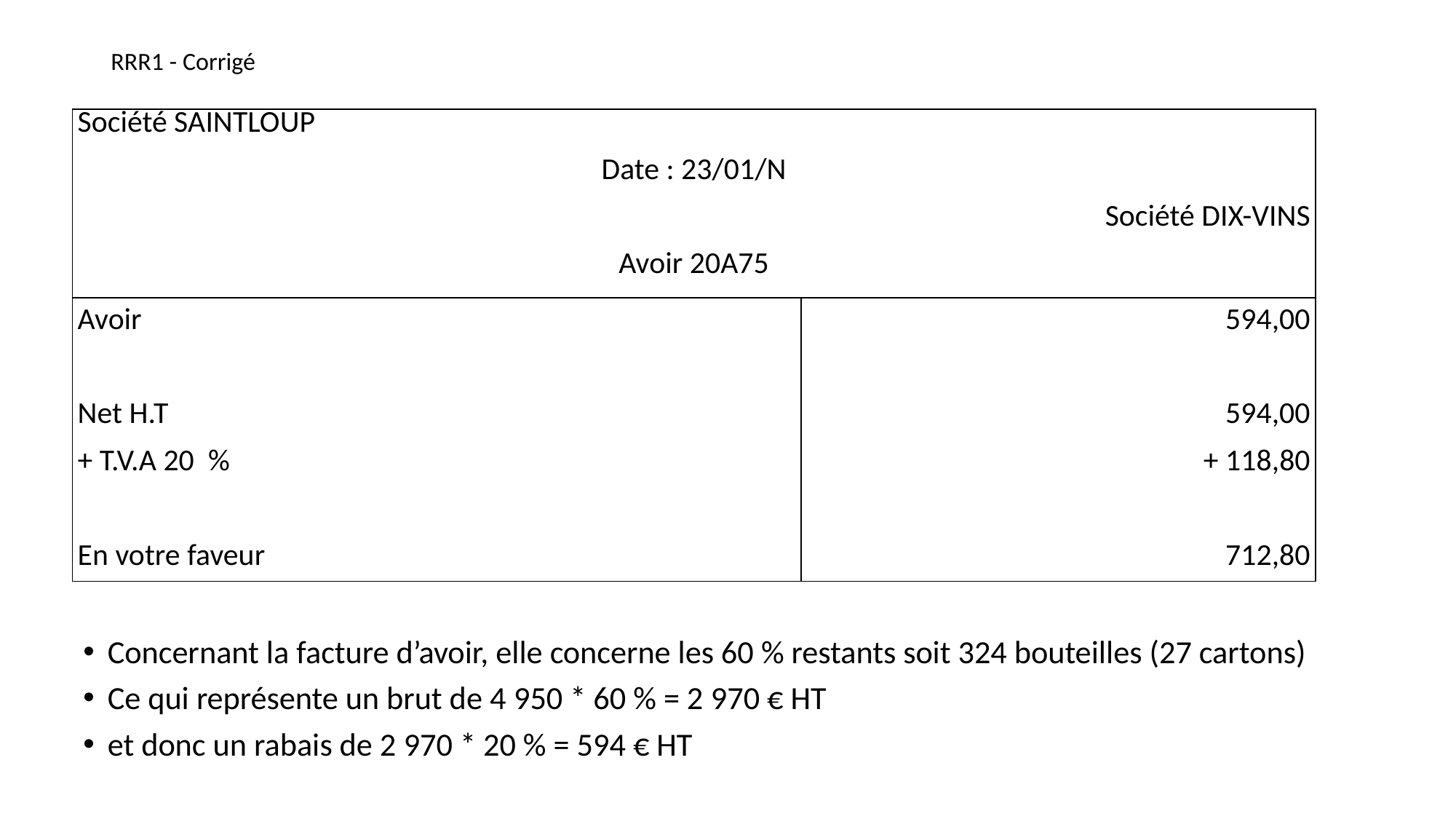

# RRR1 - Corrigé
| Société SAINTLOUP |  |
| --- | --- |
| Date : 23/01/N |  |
|  | Société DIX-VINS |
| Avoir 20A75 |  |
| Avoir | 594,00 |
|  |  |
| Net H.T | 594,00 |
| + T.V.A 20 % | + 118,80 |
|  |  |
| En votre faveur | 712,80 |
Concernant la facture d’avoir, elle concerne les 60 % restants soit 324 bouteilles (27 cartons)
Ce qui représente un brut de 4 950 * 60 % = 2 970 € HT
et donc un rabais de 2 970 * 20 % = 594 € HT